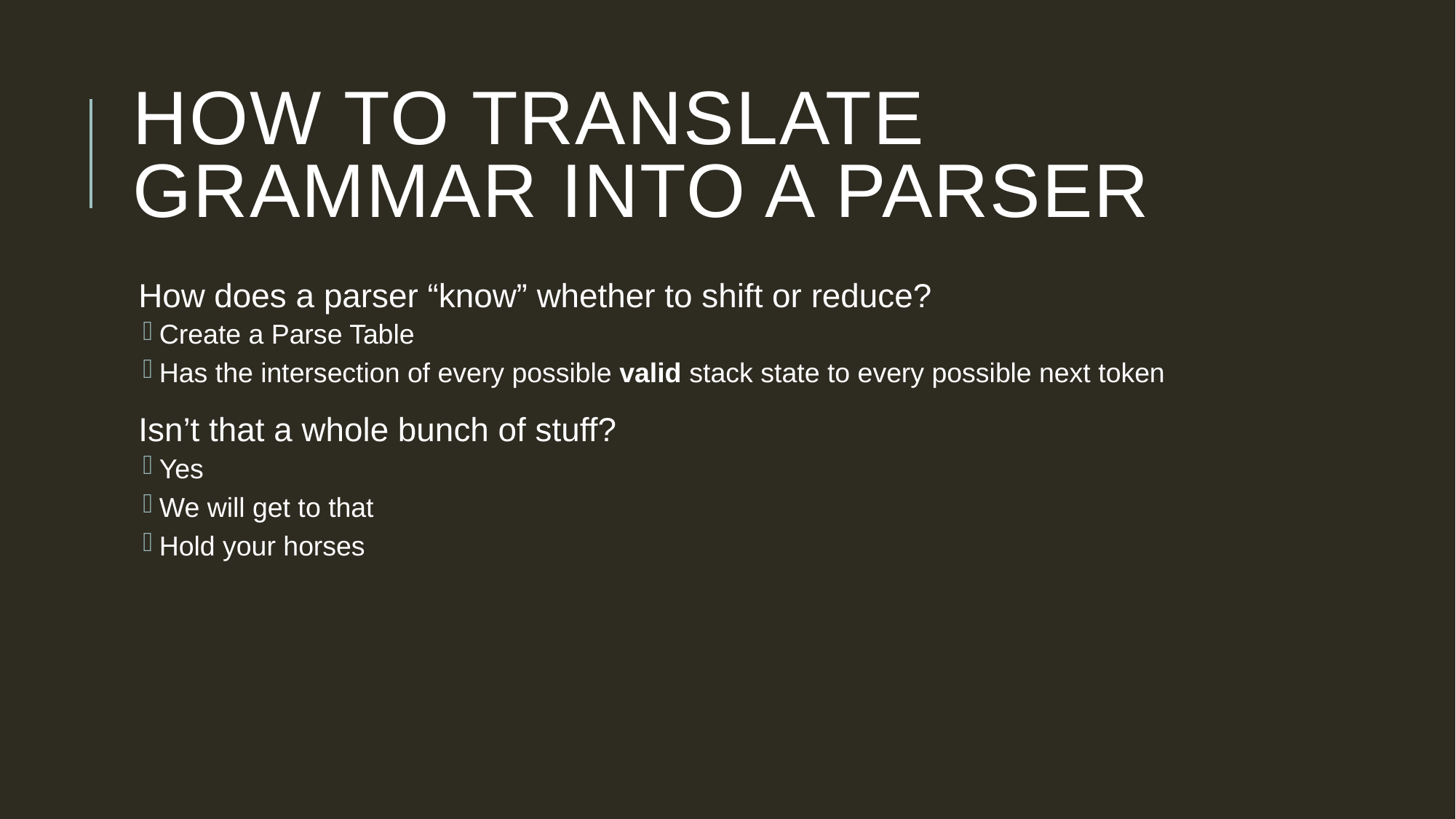

# How to translate grammar into a parser
How does a parser “know” whether to shift or reduce?
Create a Parse Table
Has the intersection of every possible valid stack state to every possible next token
Isn’t that a whole bunch of stuff?
Yes
We will get to that
Hold your horses